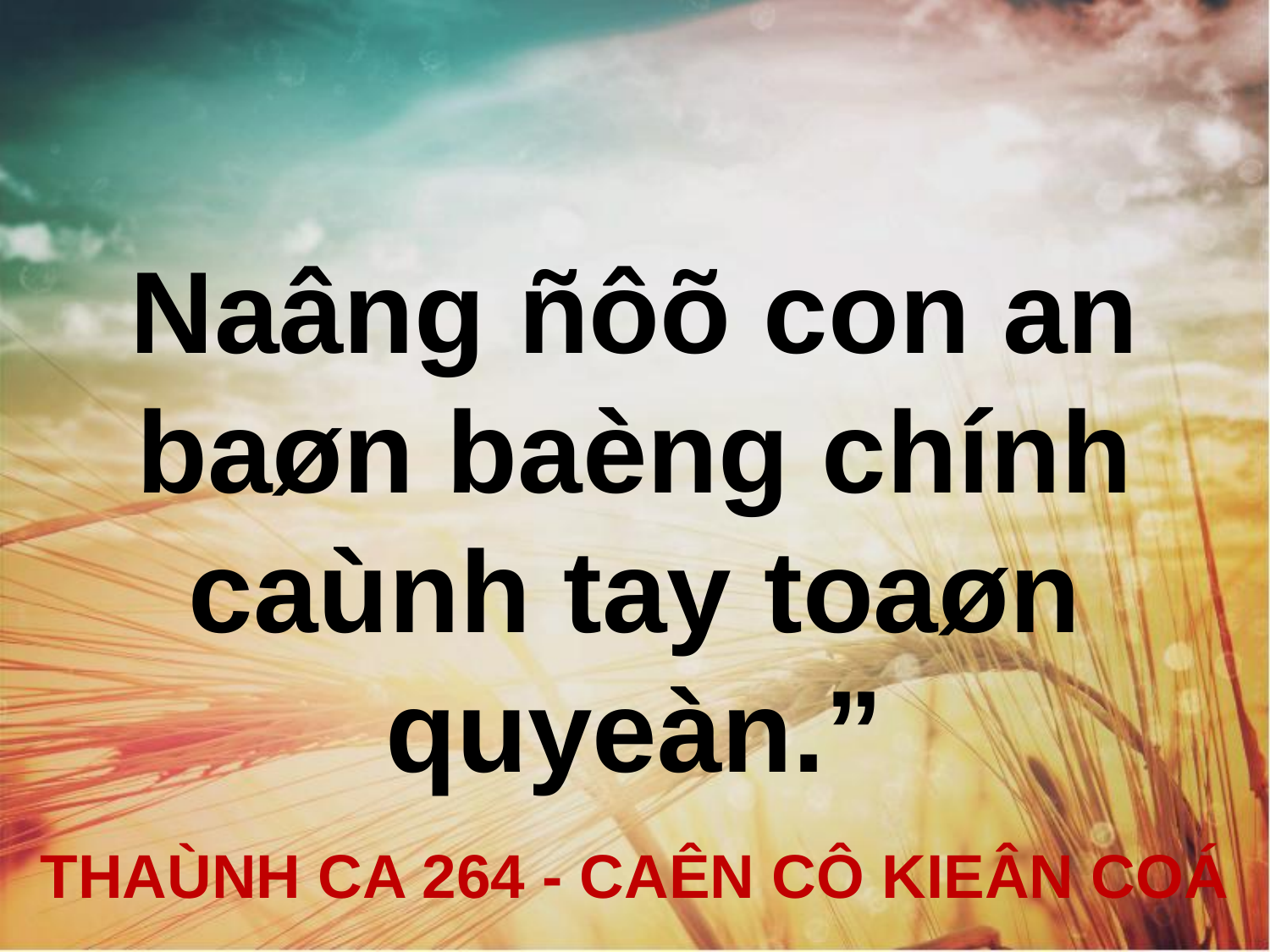

Naâng ñôõ con an baøn baèng chính caùnh tay toaøn quyeàn.”
THAÙNH CA 264 - CAÊN CÔ KIEÂN COÁ